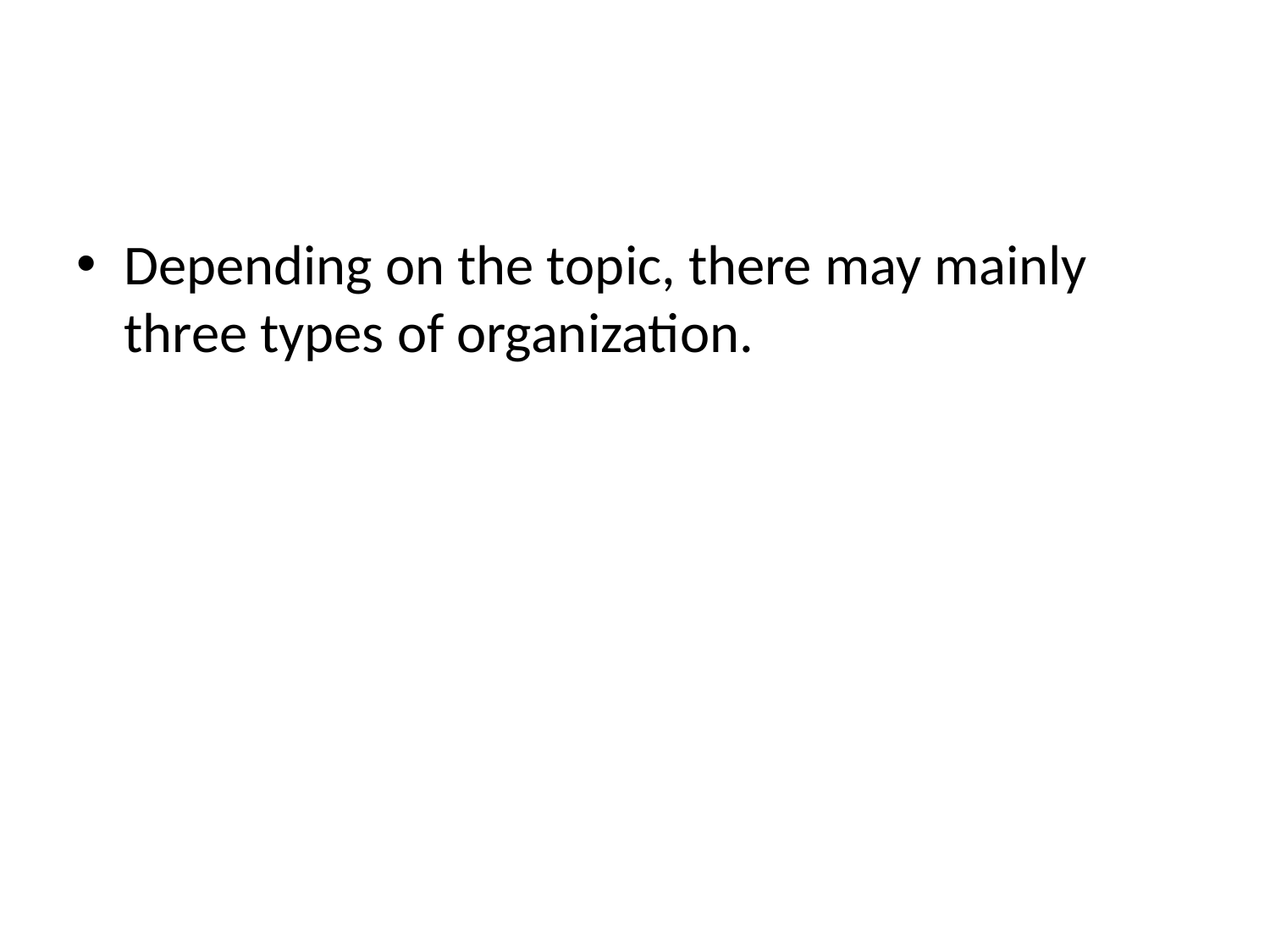

#
Depending on the topic, there may mainly three types of organization.